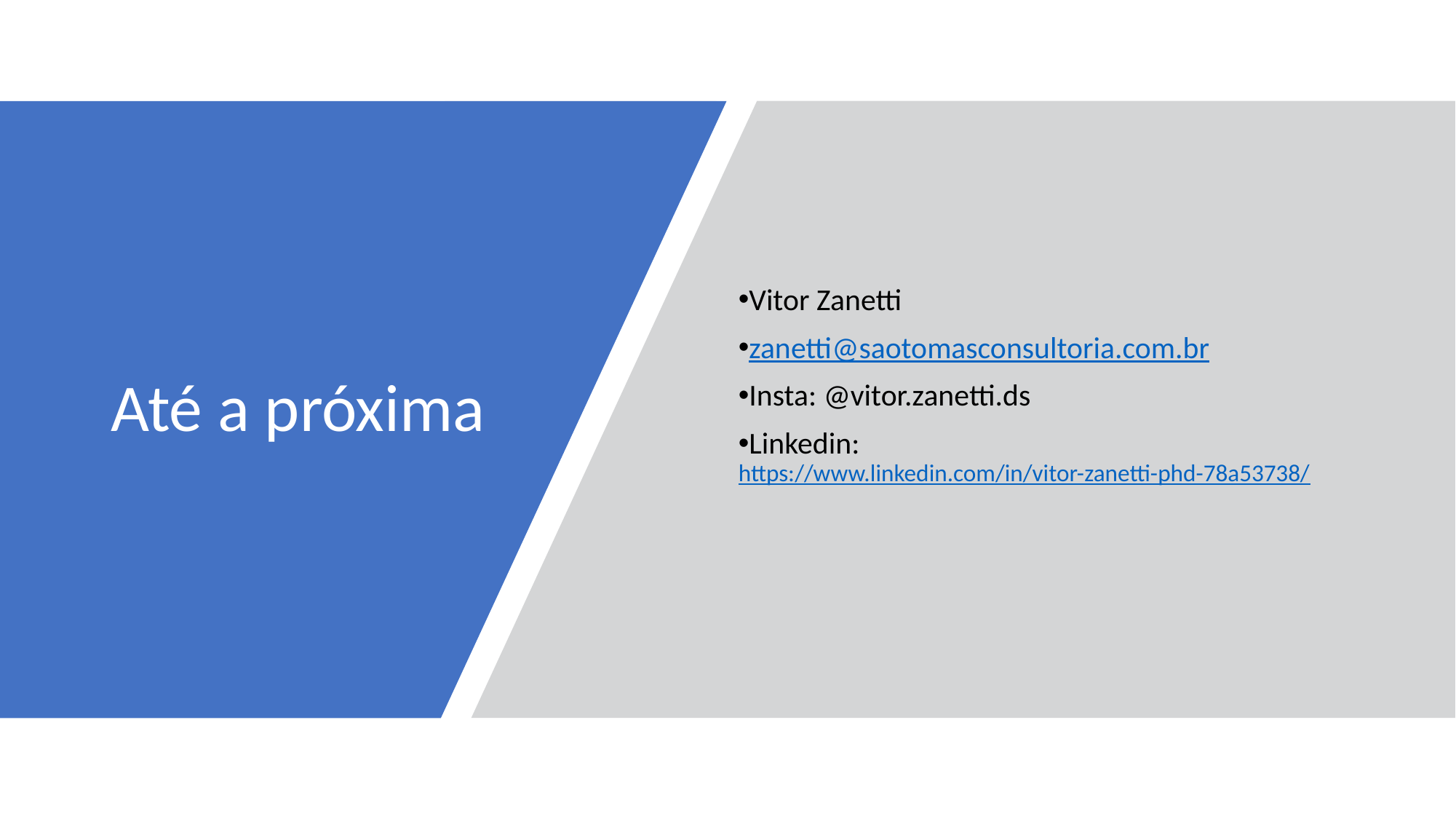

Vitor Zanetti
zanetti@saotomasconsultoria.com.br
Insta: @vitor.zanetti.ds
Linkedin: https://www.linkedin.com/in/vitor-zanetti-phd-78a53738/

# Até a próxima